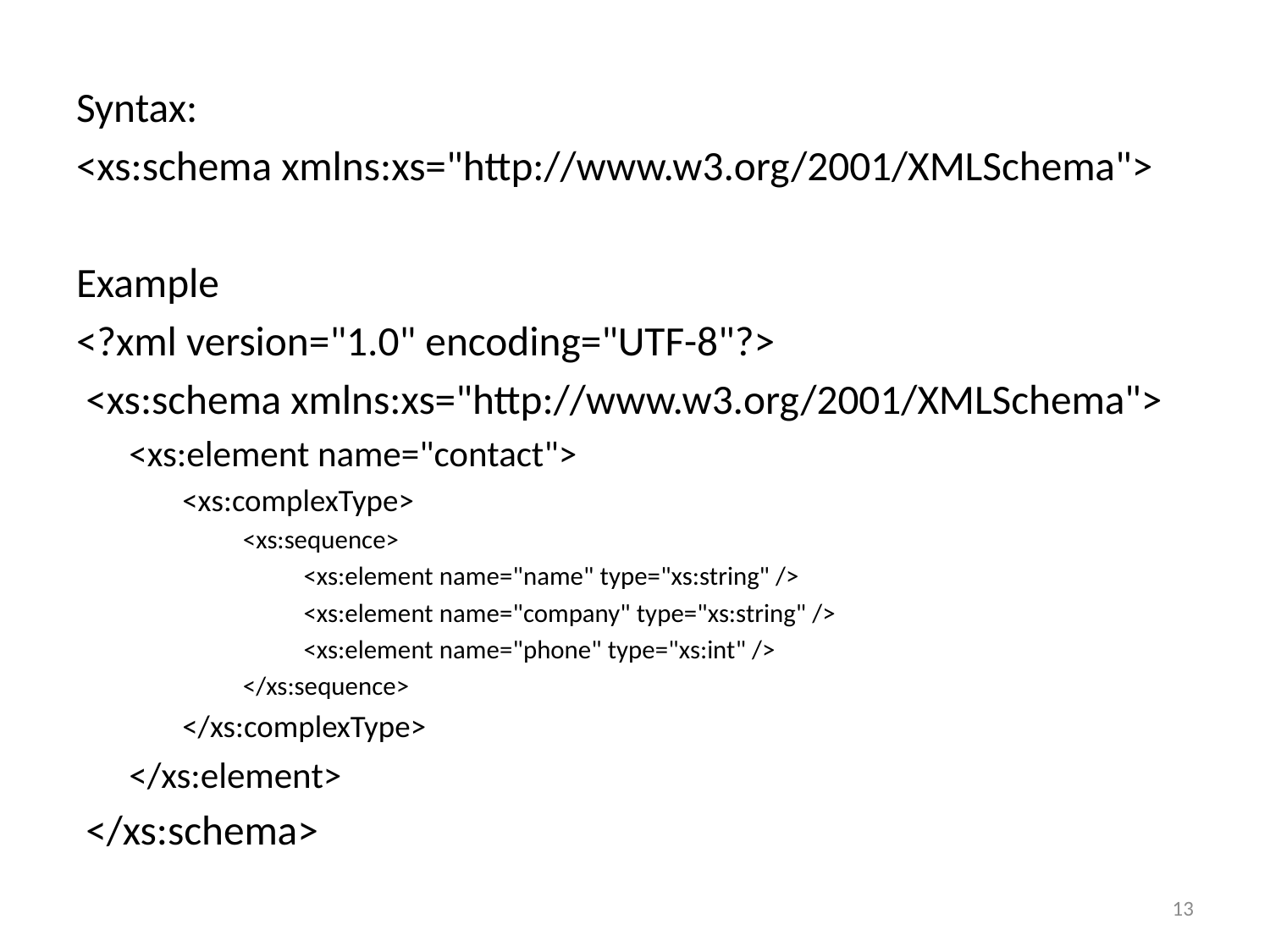

Syntax:
<xs:schema xmlns:xs="http://www.w3.org/2001/XMLSchema">

Example
<?xml version="1.0" encoding="UTF-8"?>
 <xs:schema xmlns:xs="http://www.w3.org/2001/XMLSchema">
<xs:element name="contact">
<xs:complexType>
<xs:sequence>
<xs:element name="name" type="xs:string" />
<xs:element name="company" type="xs:string" />
<xs:element name="phone" type="xs:int" />
</xs:sequence>
</xs:complexType>
</xs:element>
 </xs:schema>

13